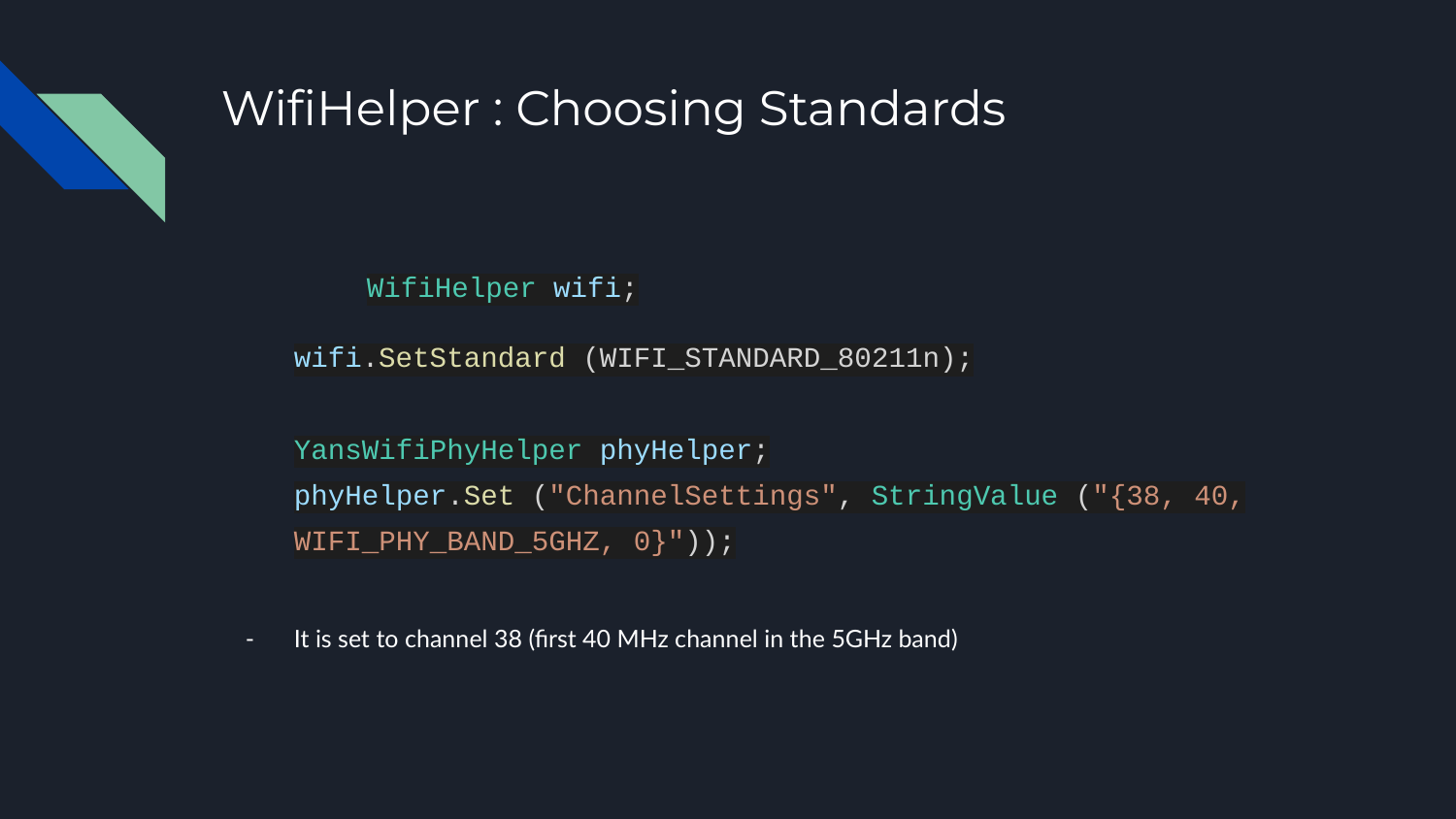

# WifiHelper : Choosing Standards
	WifiHelper wifi;
wifi.SetStandard (WIFI_STANDARD_80211n);

YansWifiPhyHelper phyHelper;
phyHelper.Set ("ChannelSettings", StringValue ("{38, 40, WIFI_PHY_BAND_5GHZ, 0}"));

It is set to channel 38 (first 40 MHz channel in the 5GHz band)